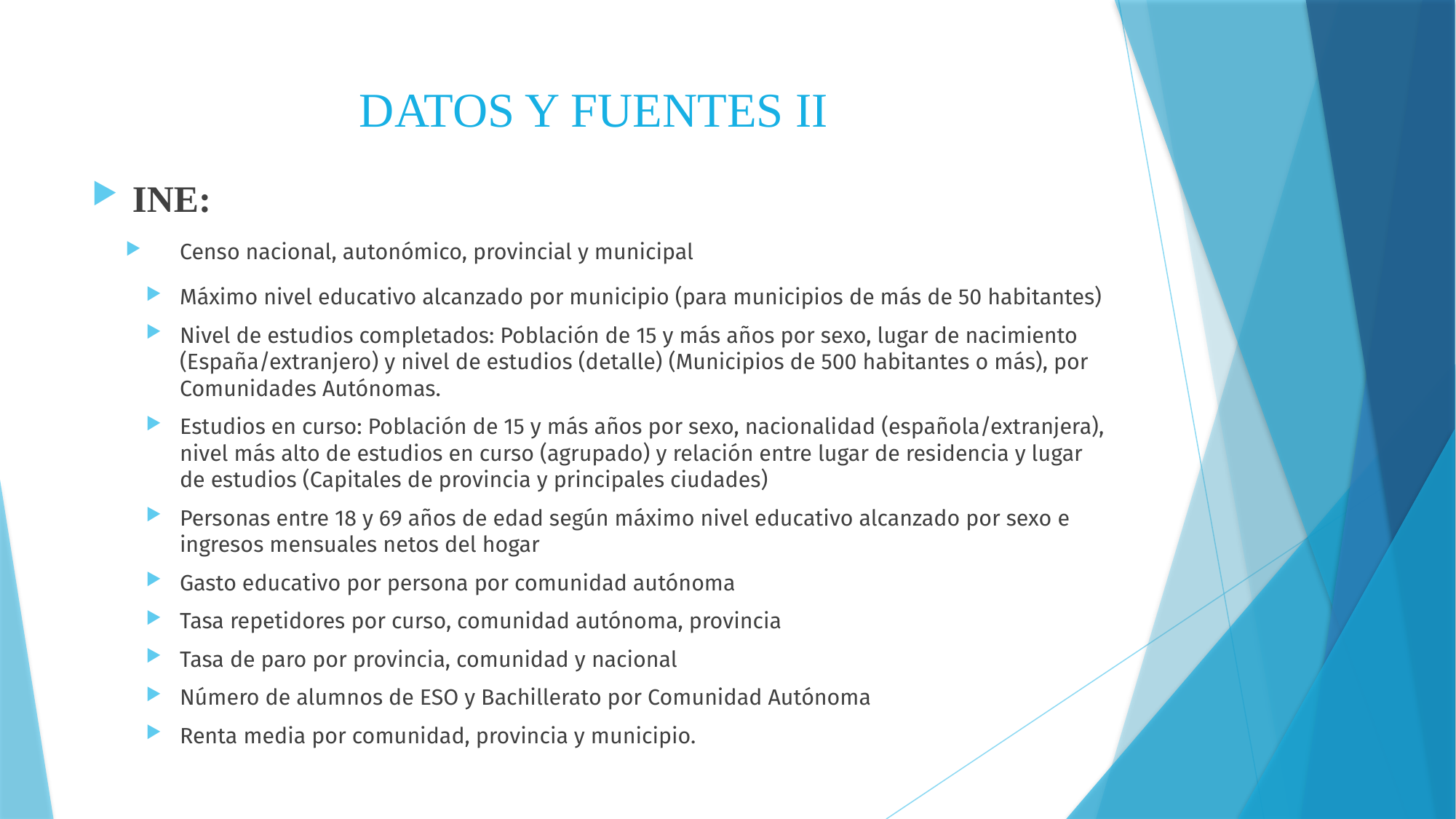

# DATOS Y FUENTES II
INE:
Censo nacional, autonómico, provincial y municipal
Máximo nivel educativo alcanzado por municipio (para municipios de más de 50 habitantes)
Nivel de estudios completados: Población de 15 y más años por sexo, lugar de nacimiento (España/extranjero) y nivel de estudios (detalle) (Municipios de 500 habitantes o más), por Comunidades Autónomas.
Estudios en curso: Población de 15 y más años por sexo, nacionalidad (española/extranjera), nivel más alto de estudios en curso (agrupado) y relación entre lugar de residencia y lugar de estudios (Capitales de provincia y principales ciudades)
Personas entre 18 y 69 años de edad según máximo nivel educativo alcanzado por sexo e ingresos mensuales netos del hogar
Gasto educativo por persona por comunidad autónoma
Tasa repetidores por curso, comunidad autónoma, provincia
Tasa de paro por provincia, comunidad y nacional
Número de alumnos de ESO y Bachillerato por Comunidad Autónoma
Renta media por comunidad, provincia y municipio.